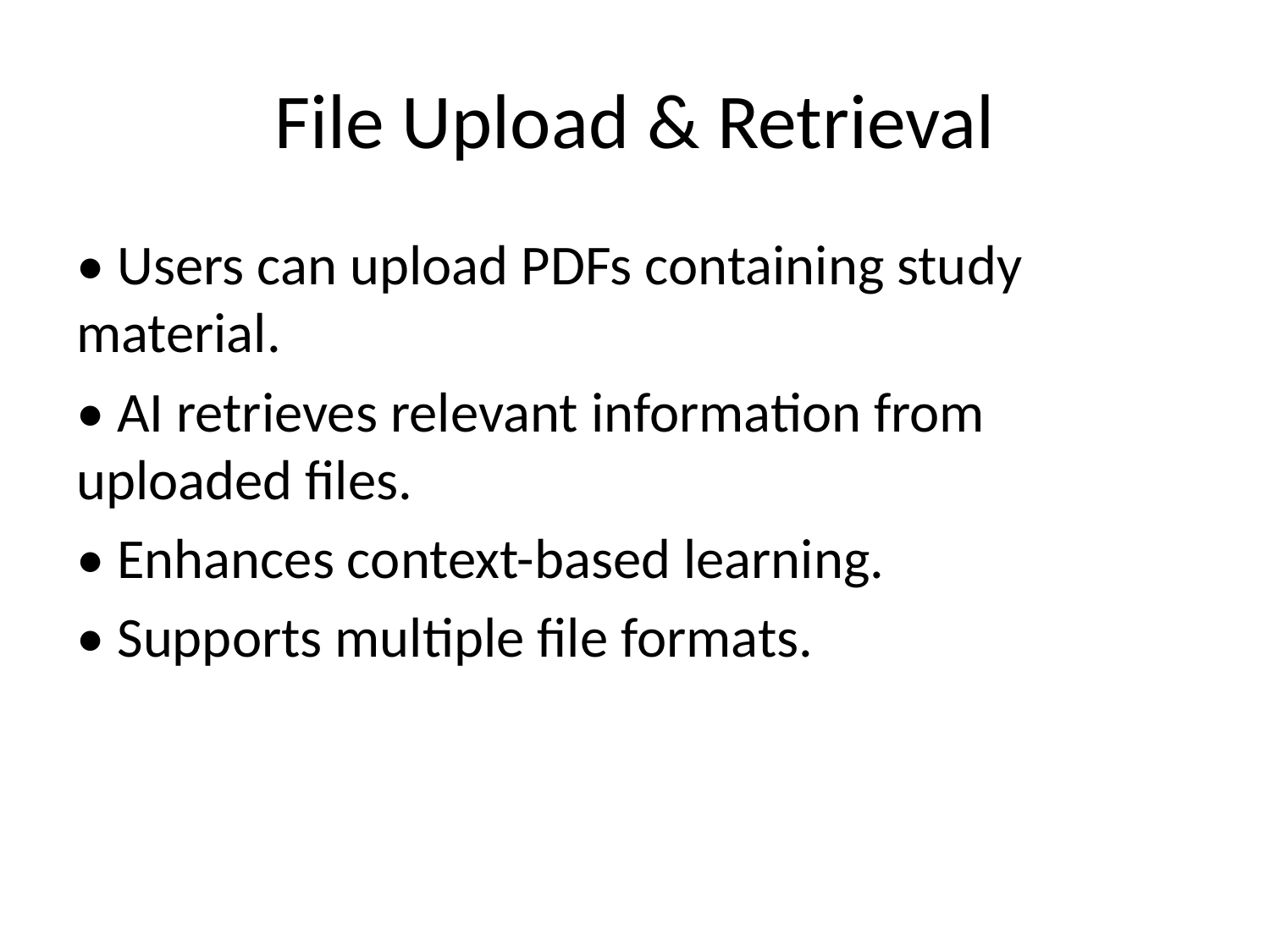

# File Upload & Retrieval
• Users can upload PDFs containing study material.
• AI retrieves relevant information from uploaded files.
• Enhances context-based learning.
• Supports multiple file formats.